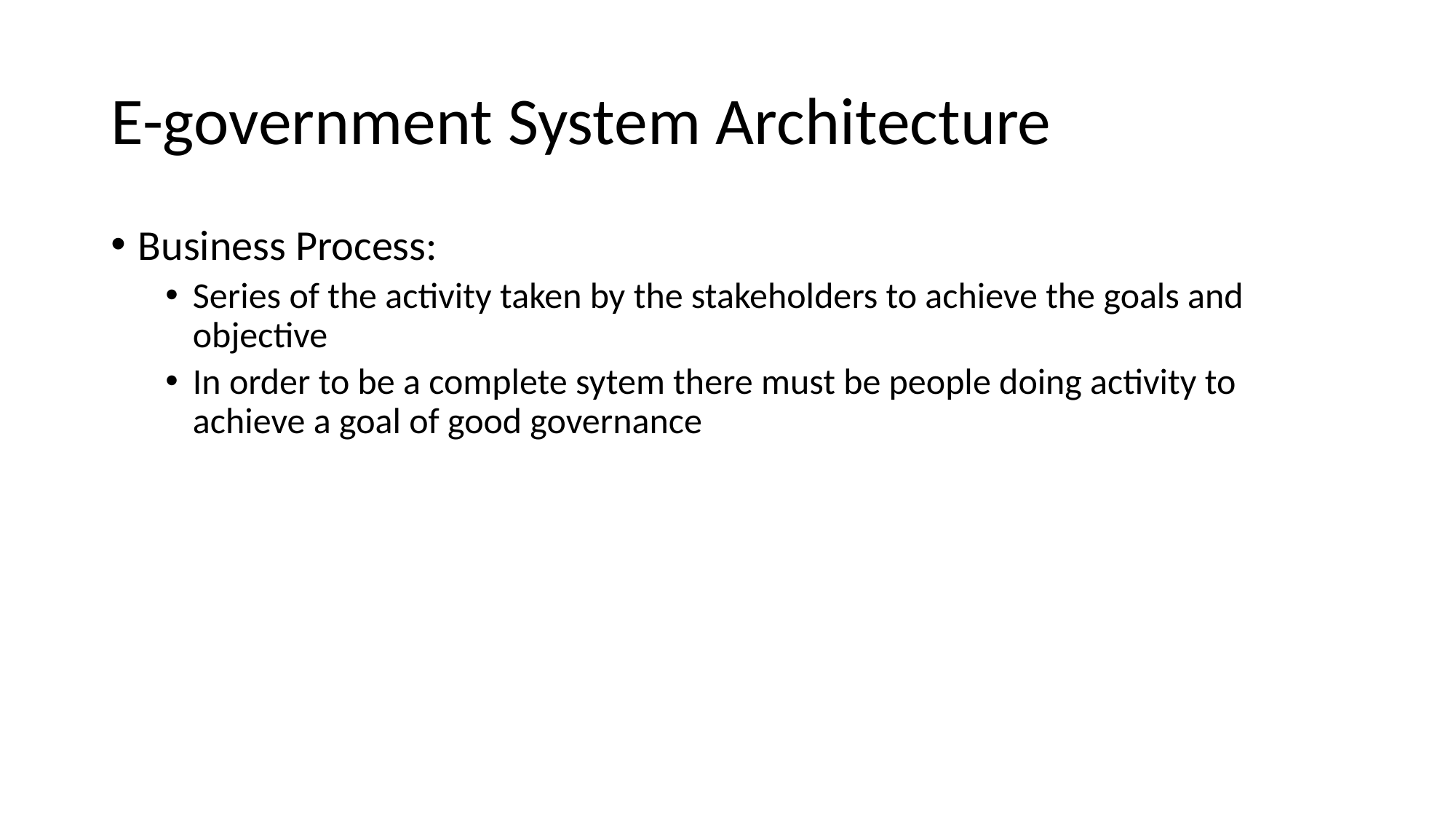

# E-government System Architecture
Business Process:
Series of the activity taken by the stakeholders to achieve the goals and objective
In order to be a complete sytem there must be people doing activity to achieve a goal of good governance